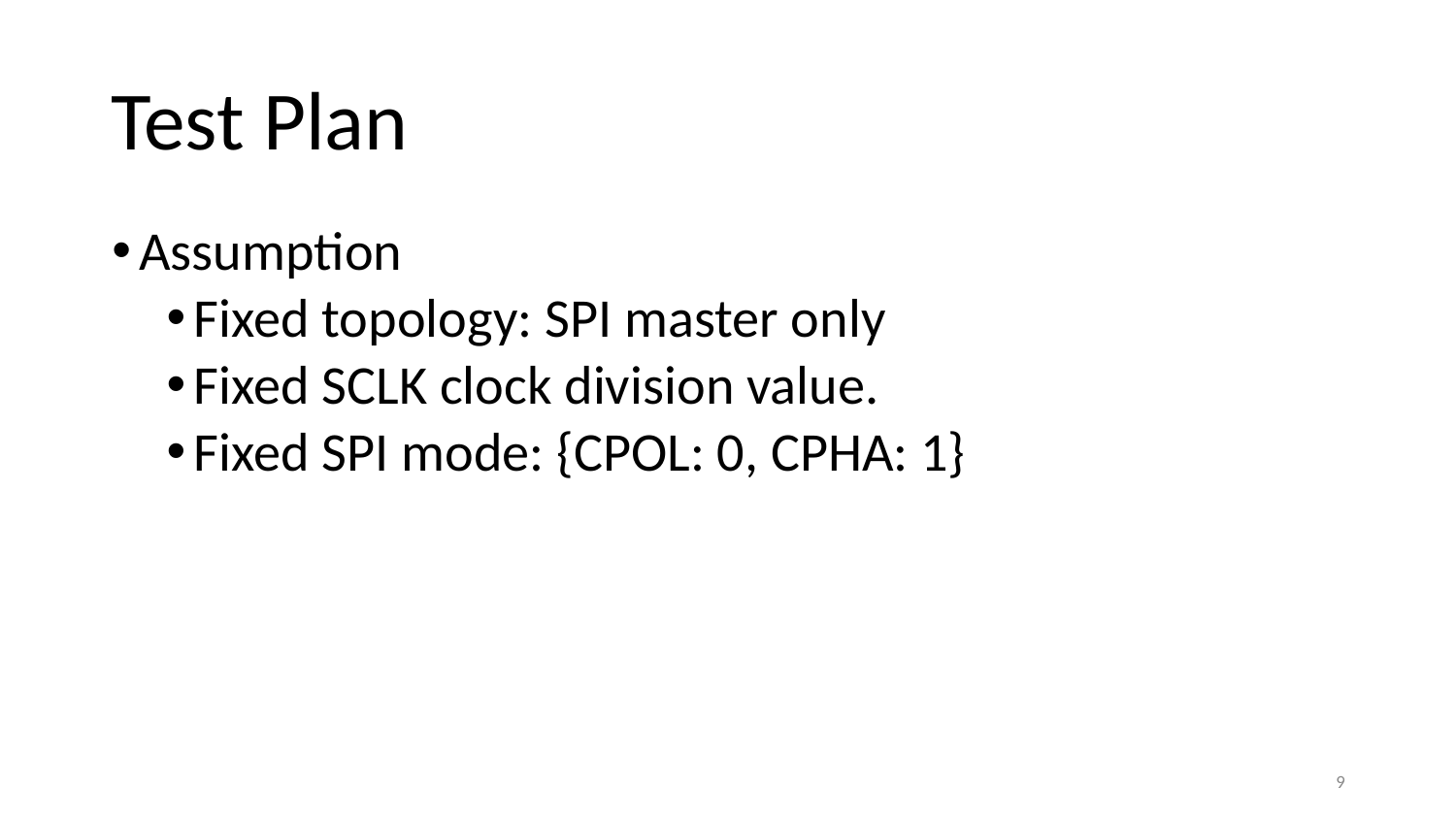

# Test Plan
Assumption
Fixed topology: SPI master only
Fixed SCLK clock division value.
Fixed SPI mode: {CPOL: 0, CPHA: 1}
9